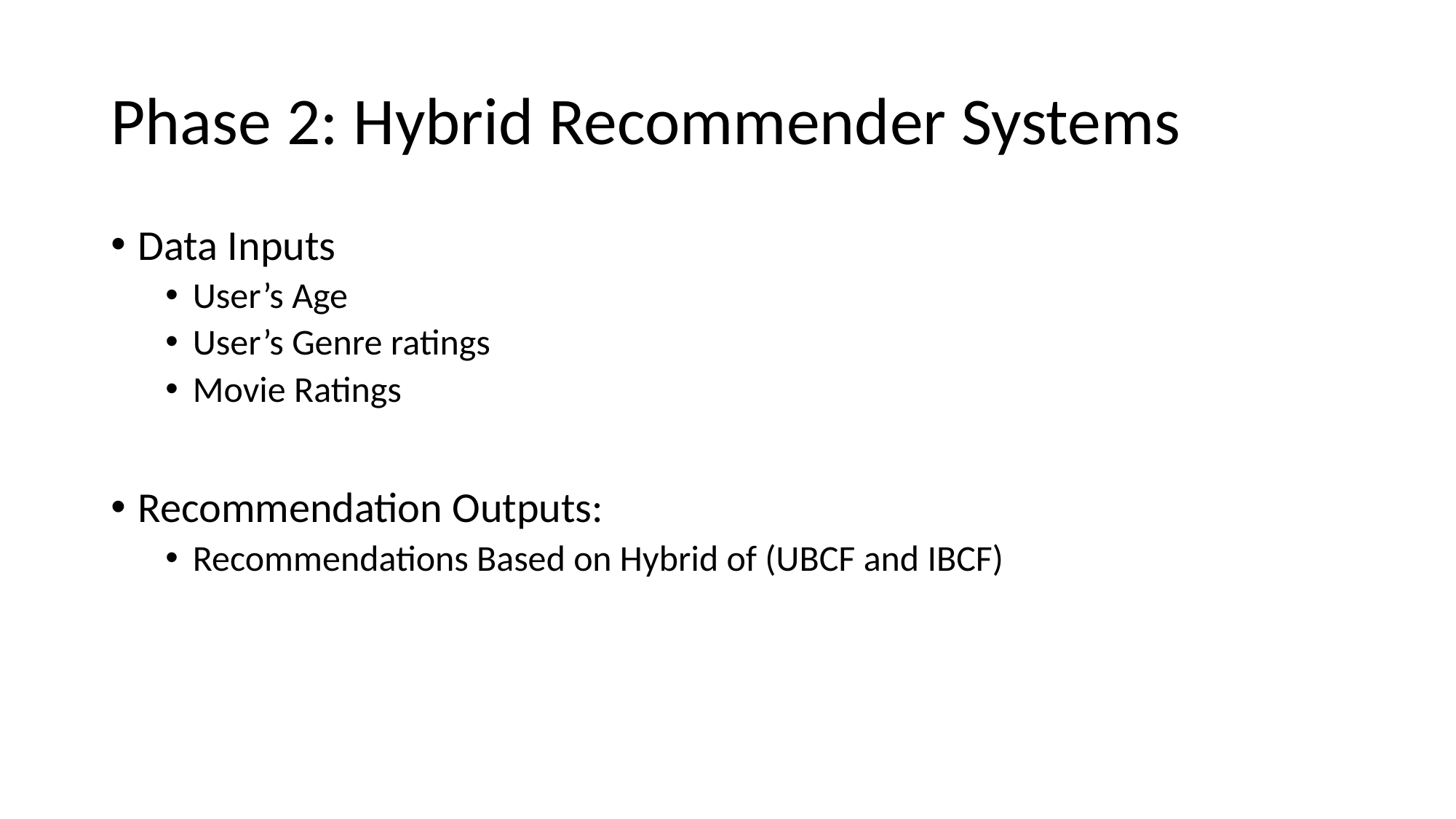

# Phase 2: Hybrid Recommender Systems
Data Inputs
User’s Age
User’s Genre ratings
Movie Ratings

Recommendation Outputs:
Recommendations Based on Hybrid of (UBCF and IBCF)